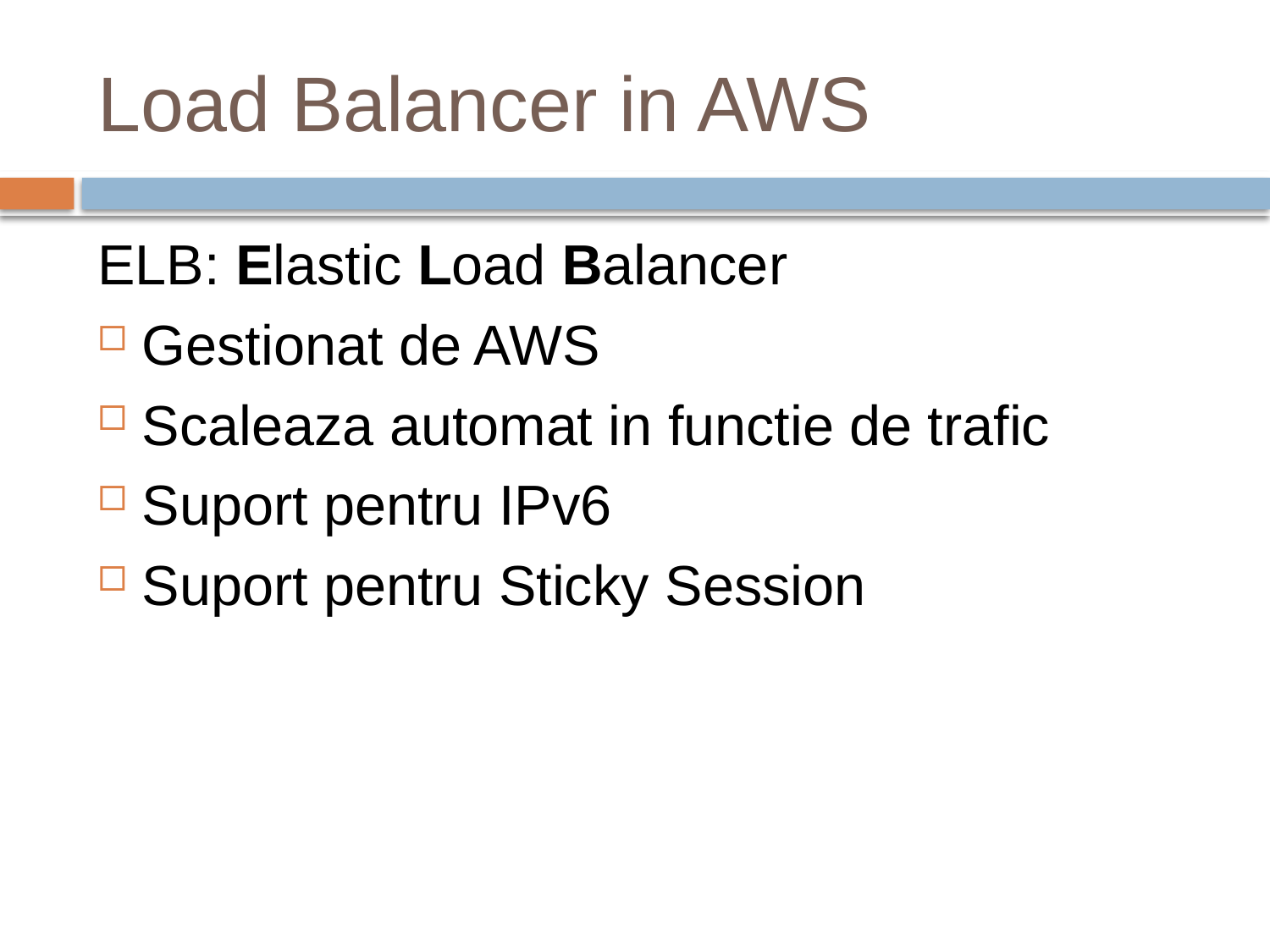

# Load Balancer in AWS
ELB: Elastic Load Balancer
Gestionat de AWS
Scaleaza automat in functie de trafic
Suport pentru IPv6
Suport pentru Sticky Session